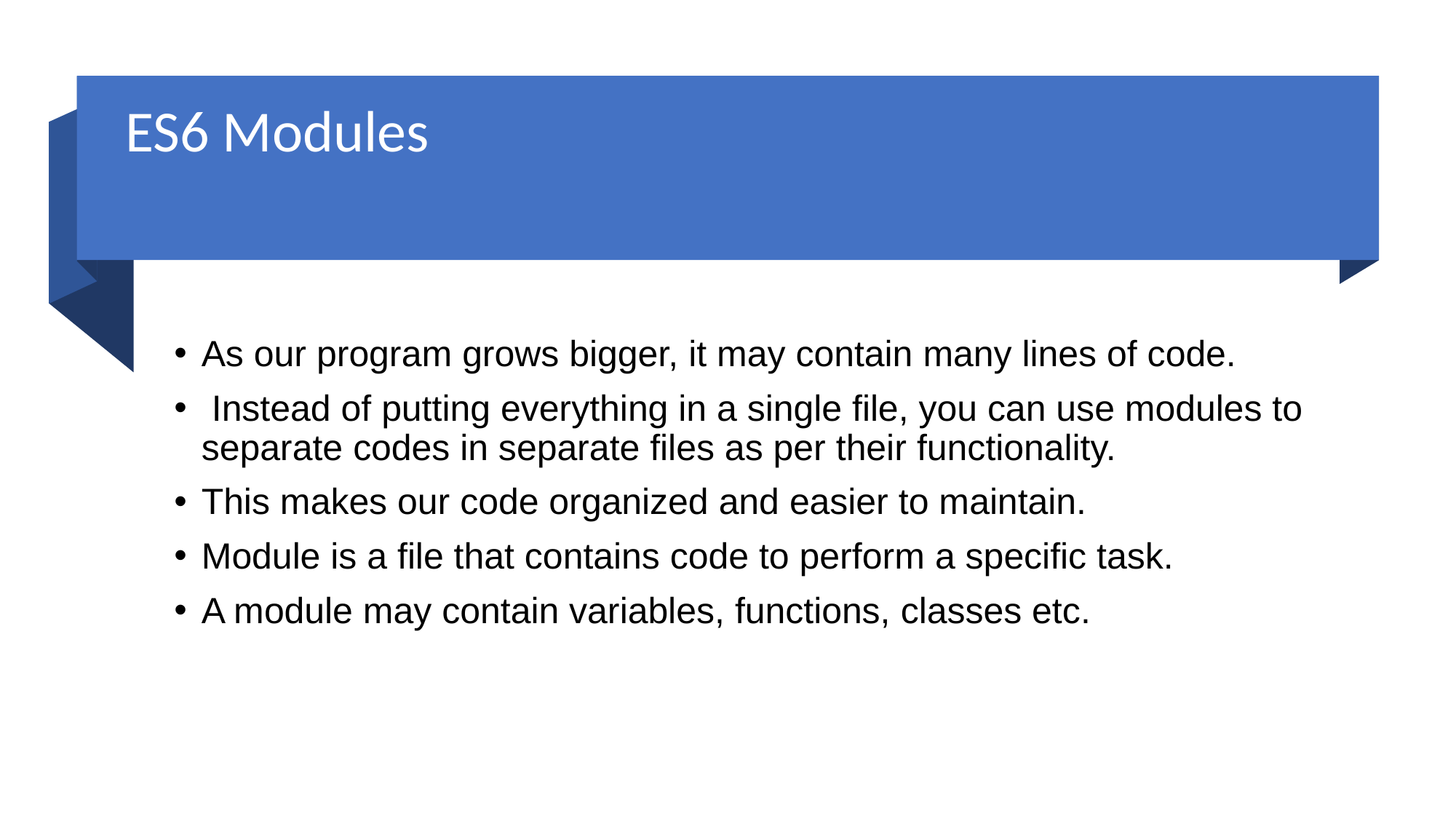

# ES6 Modules

As our program grows bigger, it may contain many lines of code.
 Instead of putting everything in a single file, you can use modules to separate codes in separate files as per their functionality.
This makes our code organized and easier to maintain.
Module is a file that contains code to perform a specific task.
A module may contain variables, functions, classes etc.